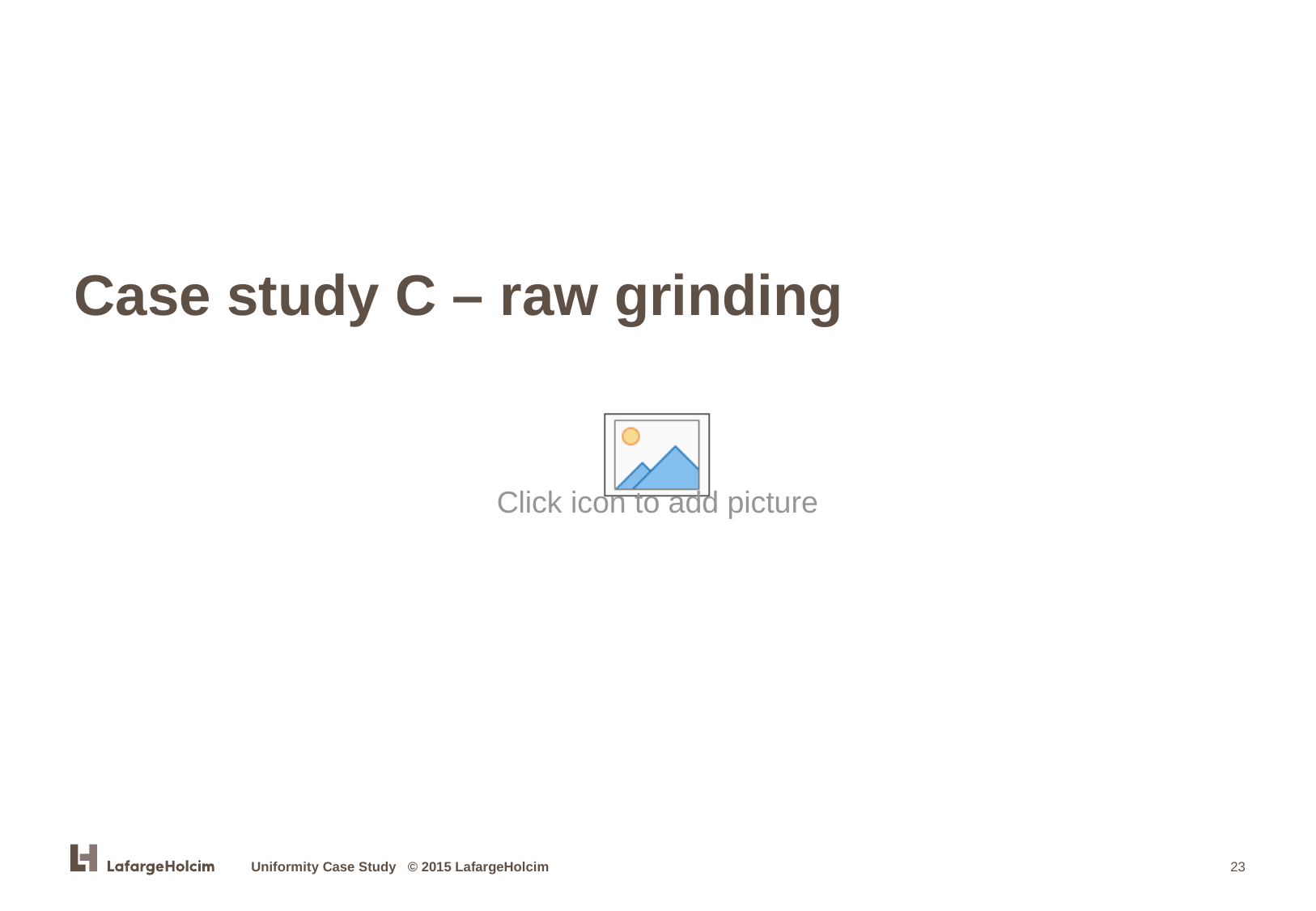

# Case study C – raw grinding
Uniformity Case Study   © 2015 LafargeHolcim
23